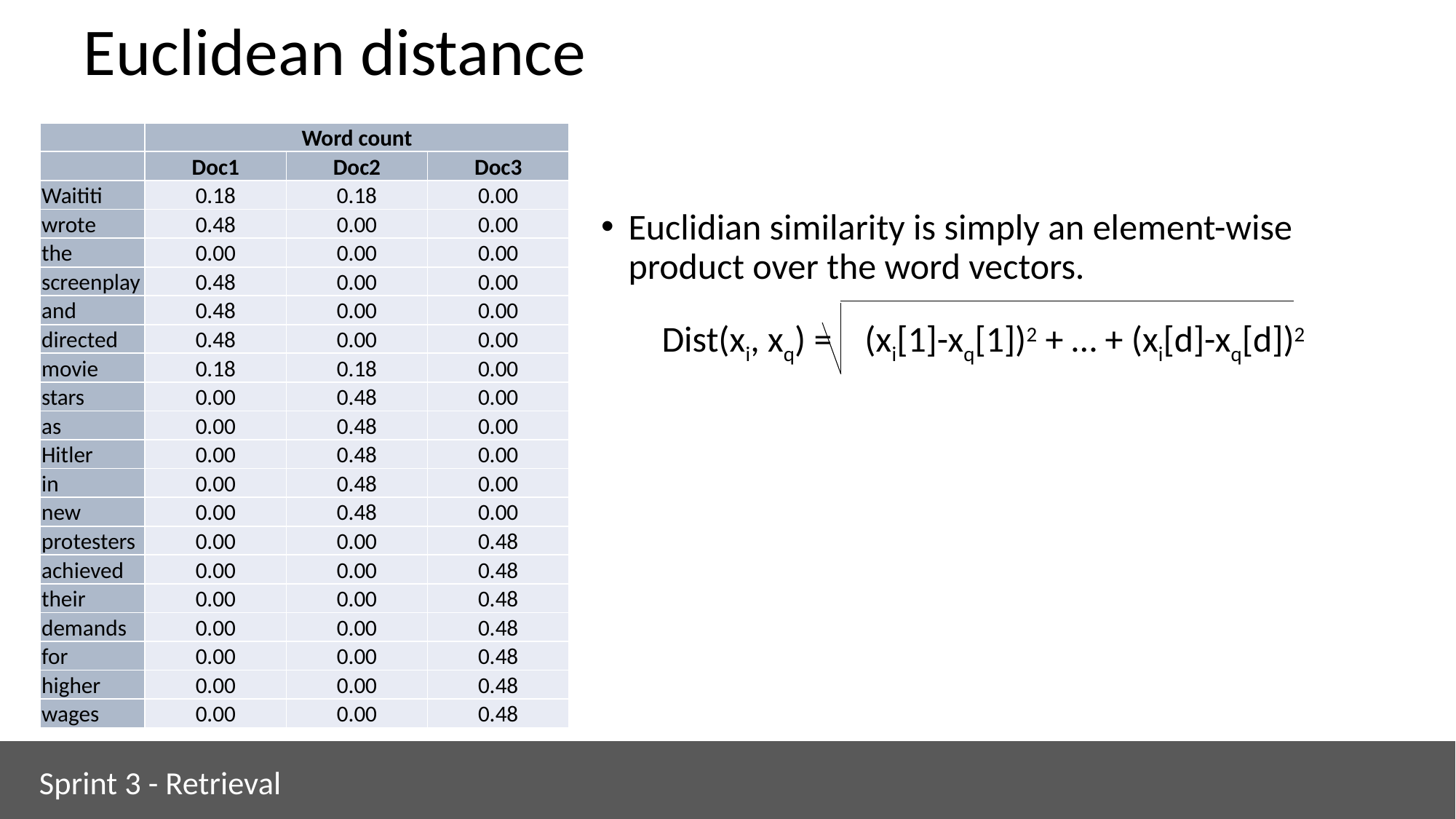

# Euclidean distance
|  | Word count |  |  |
| --- | --- | --- | --- |
|  | Doc1 | Doc2 | Doc3 |
| Waititi | 0.18 | 0.18 | 0.00 |
| wrote | 0.48 | 0.00 | 0.00 |
| the | 0.00 | 0.00 | 0.00 |
| screenplay | 0.48 | 0.00 | 0.00 |
| and | 0.48 | 0.00 | 0.00 |
| directed | 0.48 | 0.00 | 0.00 |
| movie | 0.18 | 0.18 | 0.00 |
| stars | 0.00 | 0.48 | 0.00 |
| as | 0.00 | 0.48 | 0.00 |
| Hitler | 0.00 | 0.48 | 0.00 |
| in | 0.00 | 0.48 | 0.00 |
| new | 0.00 | 0.48 | 0.00 |
| protesters | 0.00 | 0.00 | 0.48 |
| achieved | 0.00 | 0.00 | 0.48 |
| their | 0.00 | 0.00 | 0.48 |
| demands | 0.00 | 0.00 | 0.48 |
| for | 0.00 | 0.00 | 0.48 |
| higher | 0.00 | 0.00 | 0.48 |
| wages | 0.00 | 0.00 | 0.48 |
Euclidian similarity is simply an element-wise product over the word vectors.
Dist(xi, xq) =    (xi[1]-xq[1])2 + … + (xi[d]-xq[d])2

Sprint 3 - Retrieval